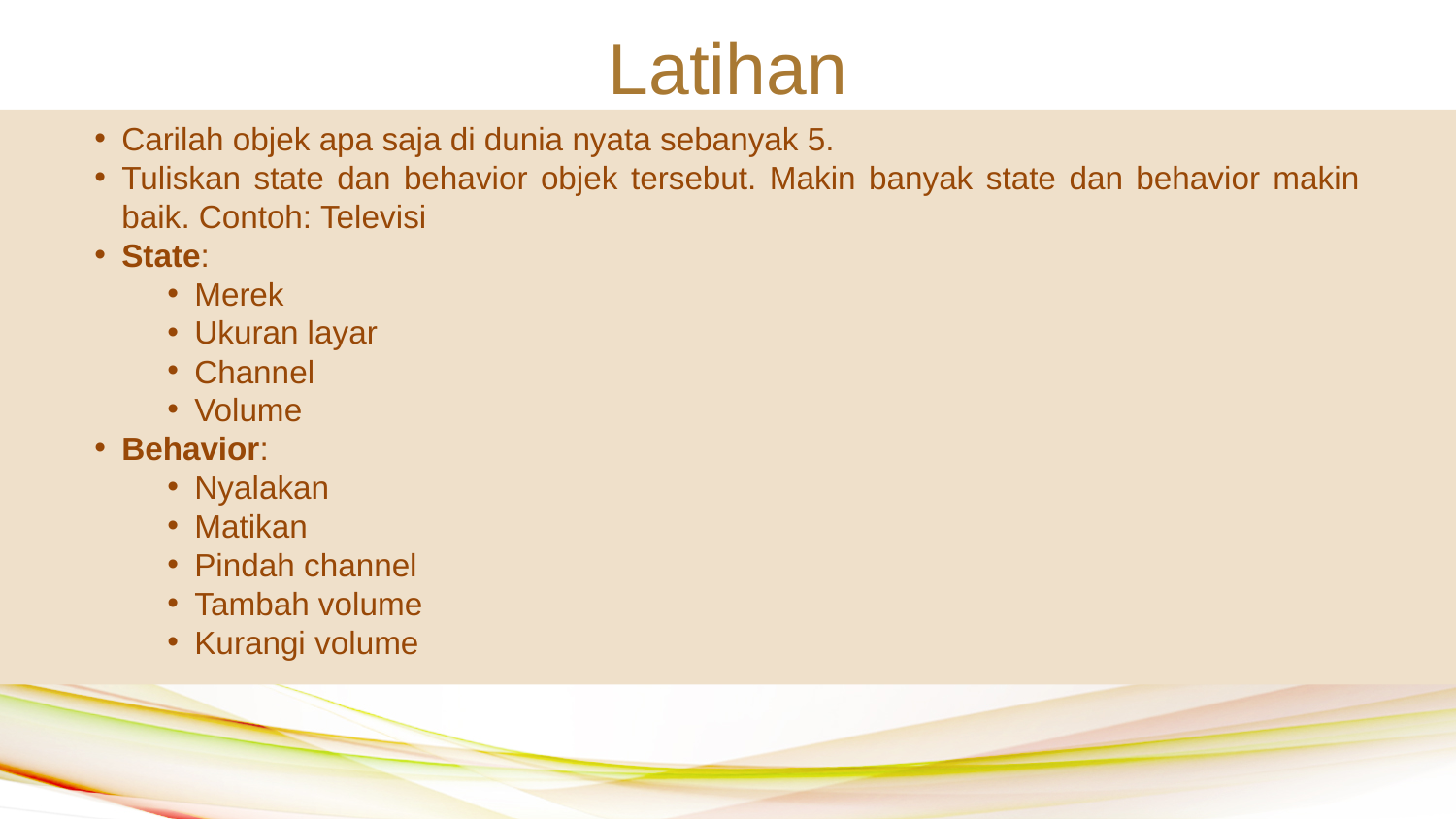

Latihan

Carilah objek apa saja di dunia nyata sebanyak 5.
Tuliskan state dan behavior objek tersebut. Makin banyak state dan behavior makin baik. Contoh: Televisi
State:
Merek
Ukuran layar
Channel
Volume
Behavior:
Nyalakan
Matikan
Pindah channel
Tambah volume
Kurangi volume